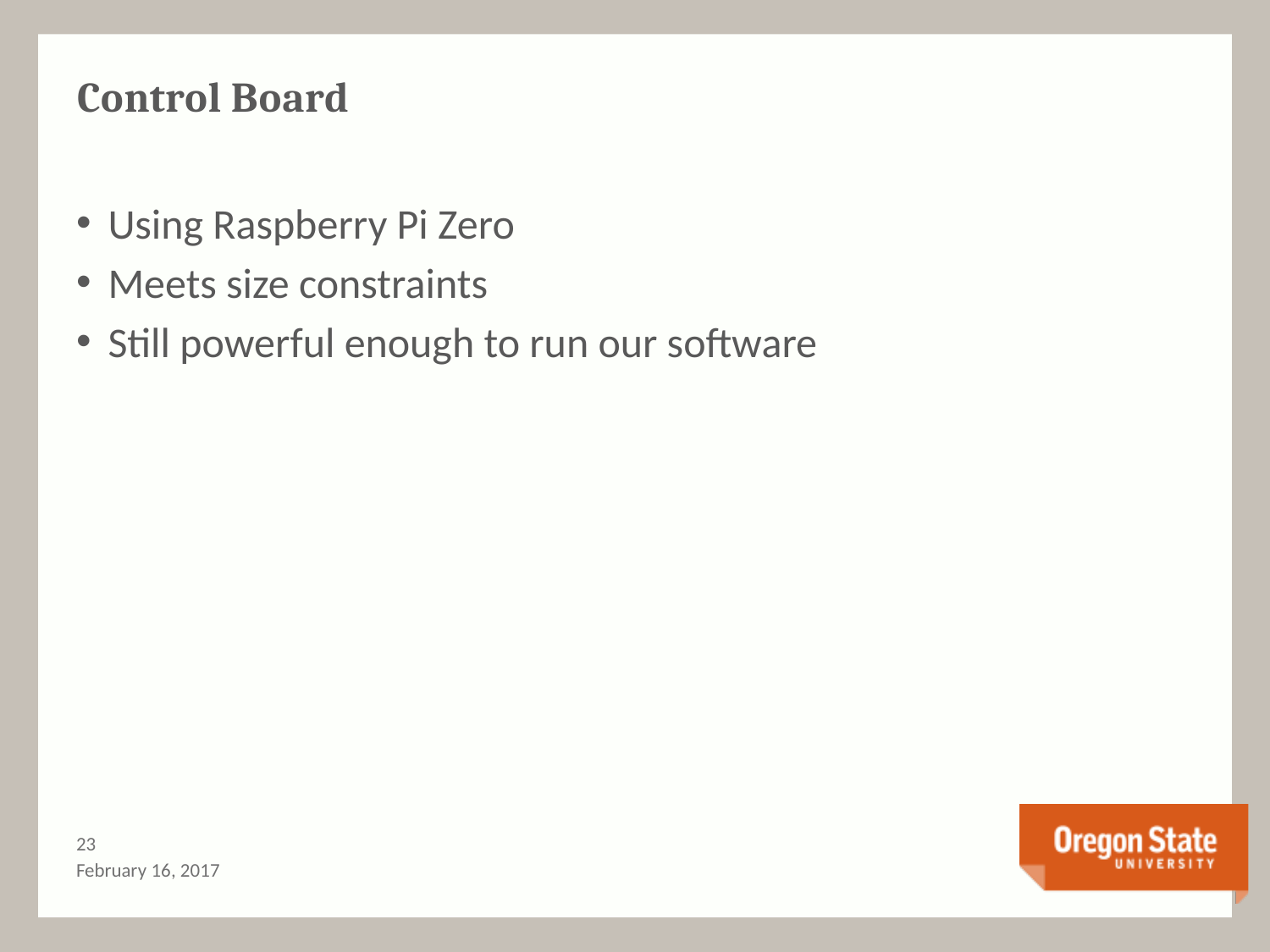

# Control Board
Using Raspberry Pi Zero
Meets size constraints
Still powerful enough to run our software
23
February 16, 2017